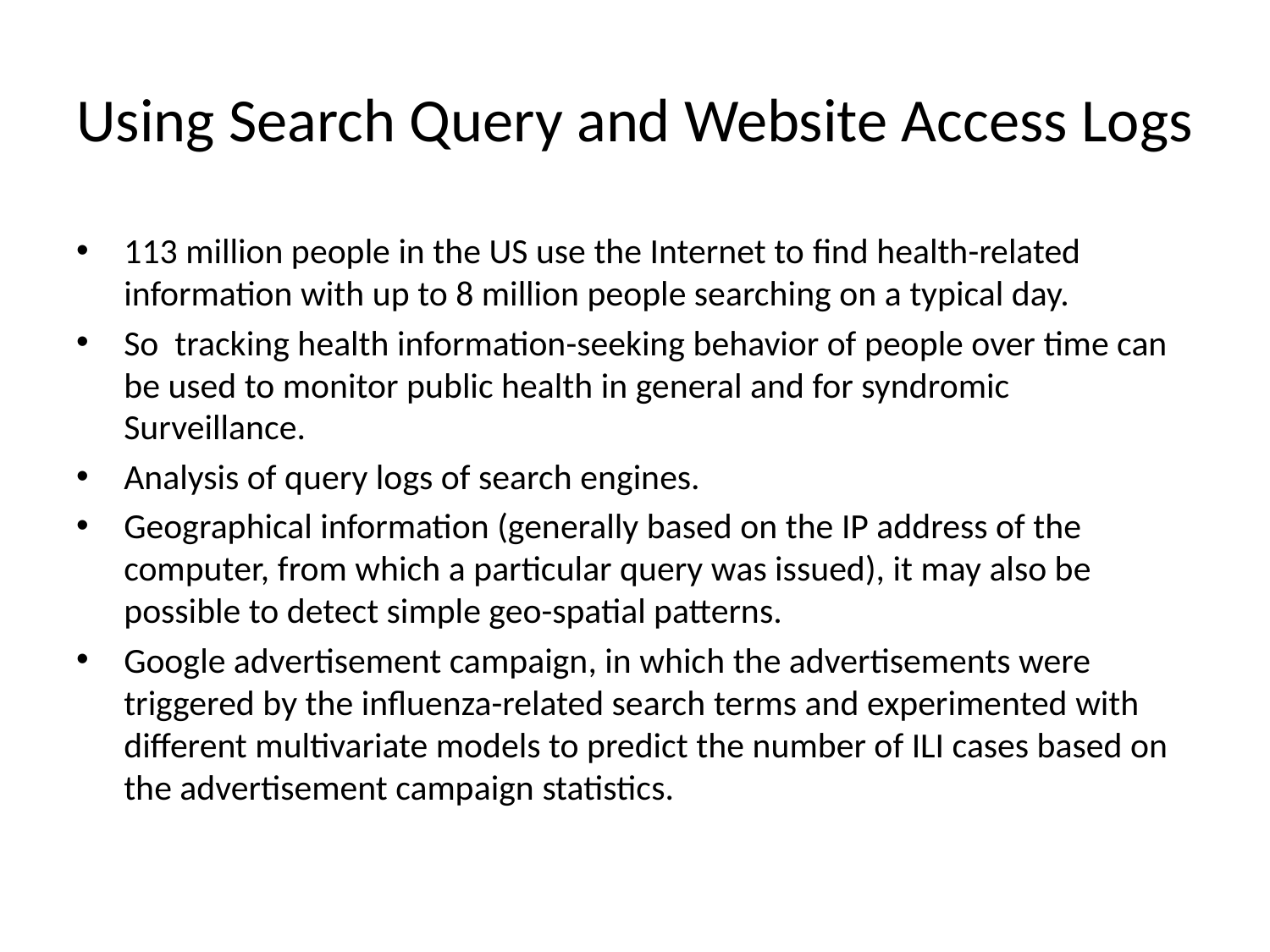

# Using Search Query and Website Access Logs
113 million people in the US use the Internet to find health-related information with up to 8 million people searching on a typical day.
So  tracking health information-seeking behavior of people over time can be used to monitor public health in general and for syndromic Surveillance.
Analysis of query logs of search engines.
Geographical information (generally based on the IP address of the computer, from which a particular query was issued), it may also be possible to detect simple geo-spatial patterns.
Google advertisement campaign, in which the advertisements were triggered by the influenza-related search terms and experimented with different multivariate models to predict the number of ILI cases based on the advertisement campaign statistics.